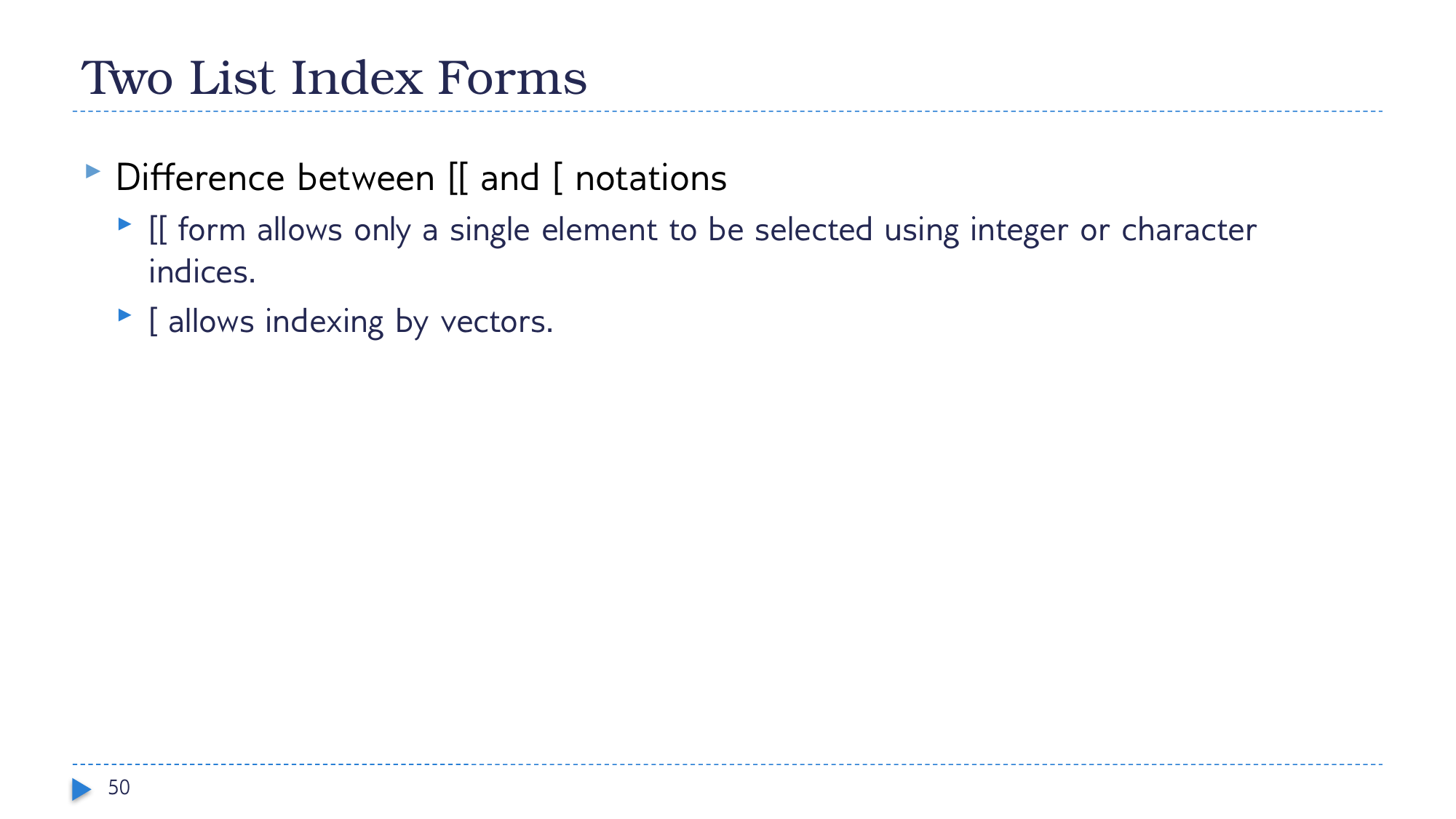

# Two List Index Forms
Difference between [[ and [ notations
[[ form allows only a single element to be selected using integer or character indices.
[ allows indexing by vectors.
50